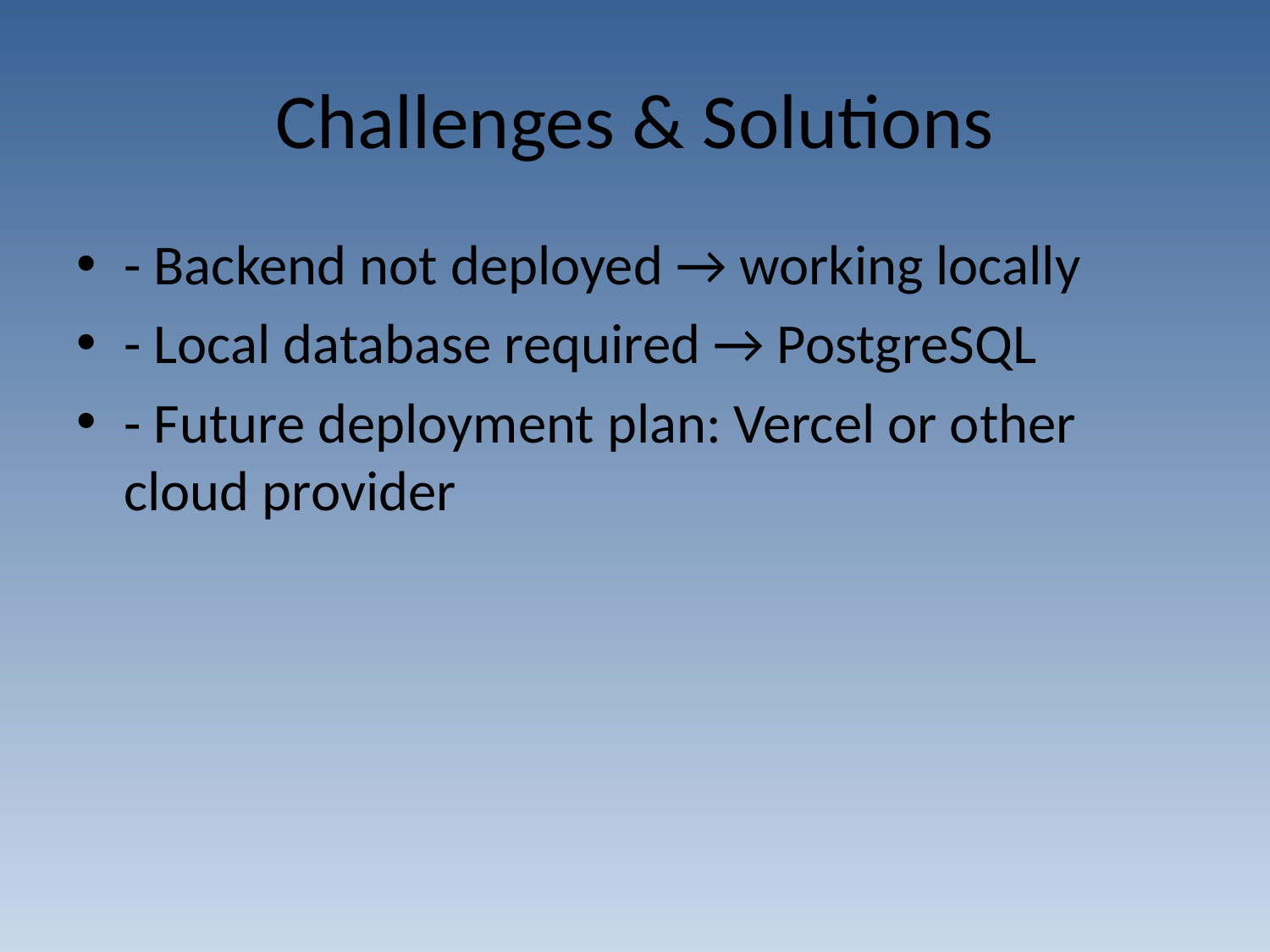

# Challenges & Solutions
- Backend not deployed → working locally
- Local database required → PostgreSQL
- Future deployment plan: Vercel or other cloud provider